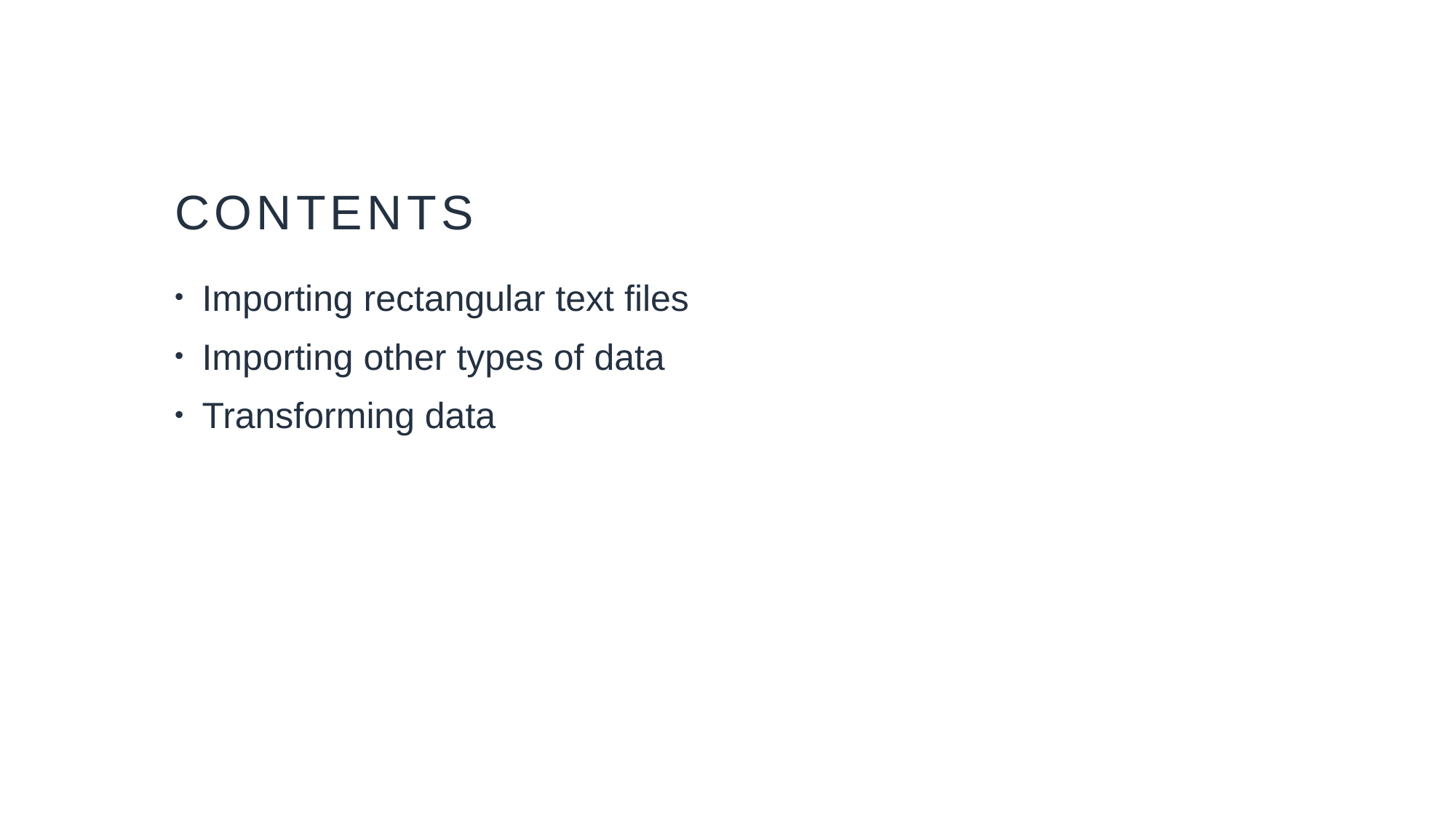

# Contents
Importing rectangular text files
Importing other types of data
Transforming data